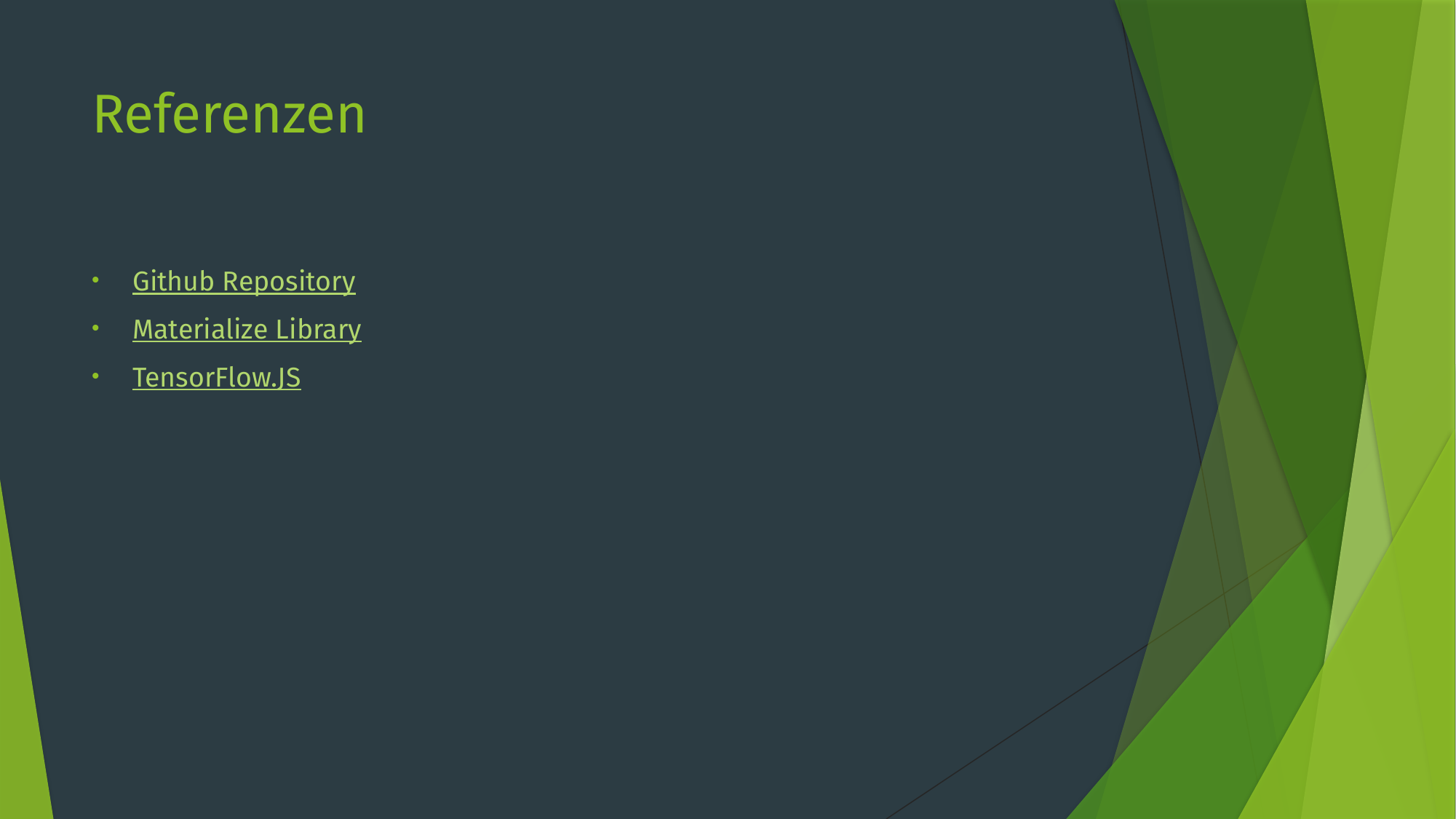

# Referenzen
Github Repository
Materialize Library
TensorFlow.JS